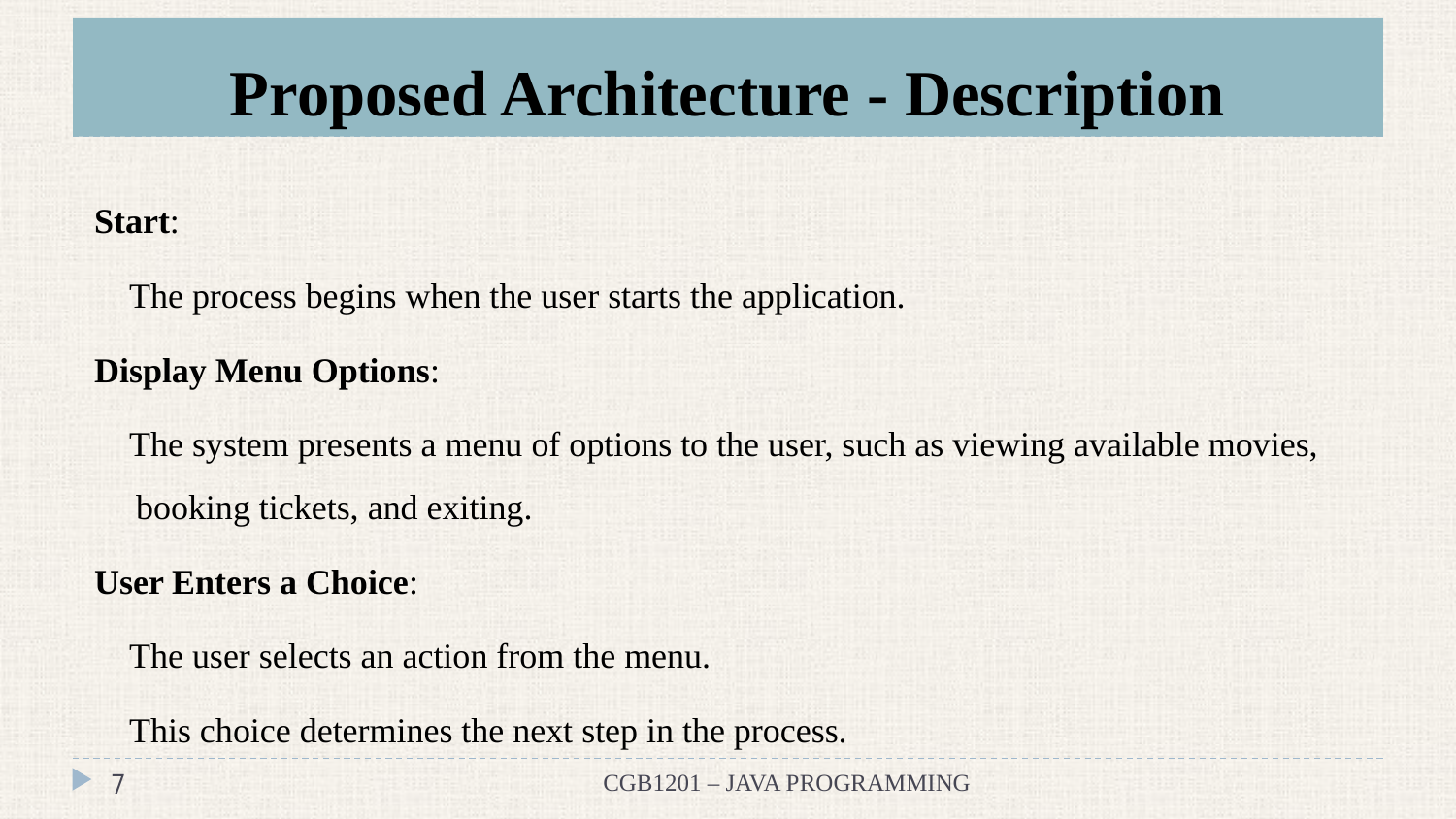

# Proposed Architecture - Description
Start:
    The process begins when the user starts the application.
Display Menu Options:
    The system presents a menu of options to the user, such as viewing available movies, booking tickets, and exiting.
User Enters a Choice:
    The user selects an action from the menu.
    This choice determines the next step in the process.
7
CGB1201 – JAVA PROGRAMMING